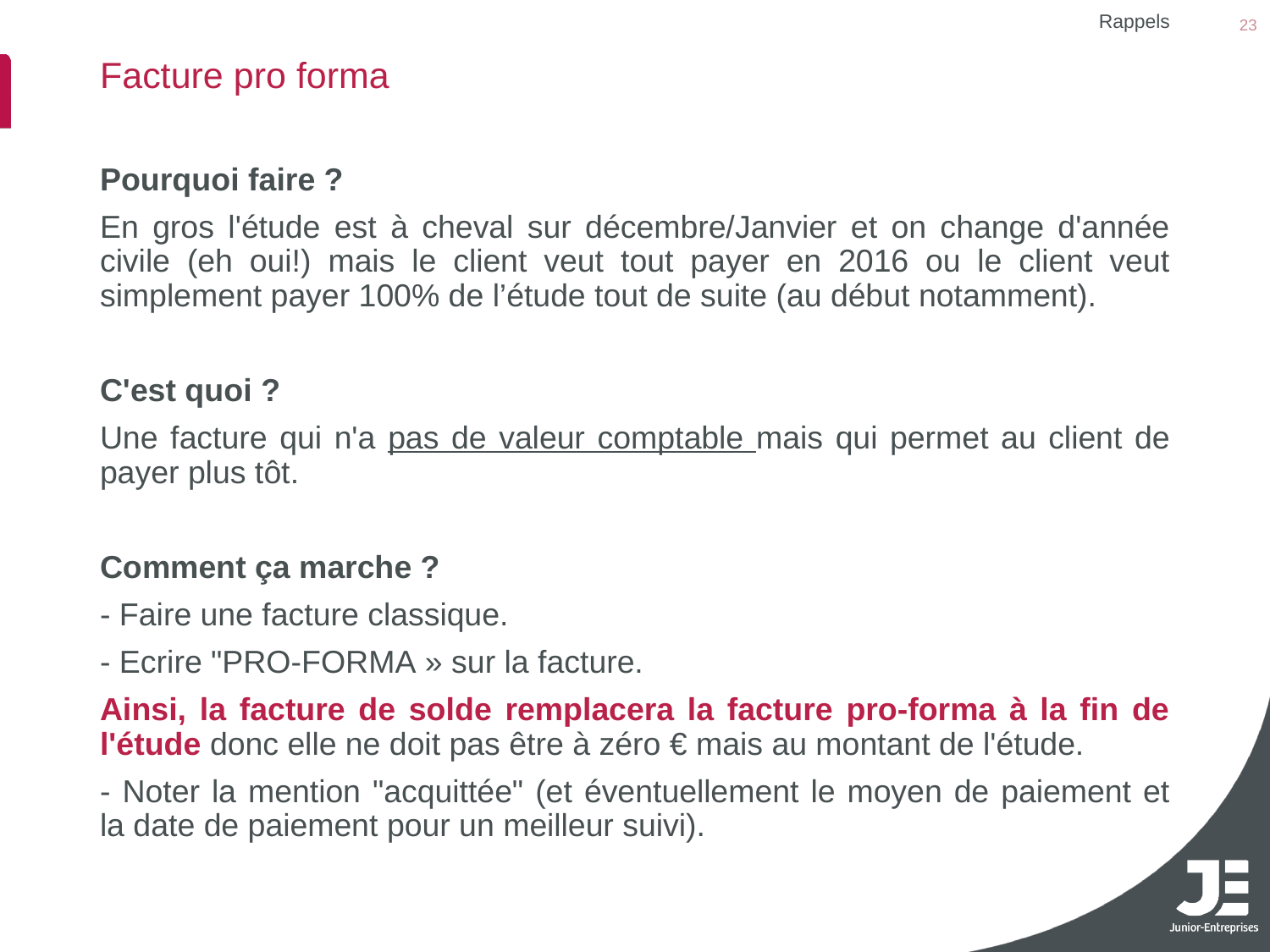

23
Rappels
# Facture pro forma

Pourquoi faire ?
En gros l'étude est à cheval sur décembre/Janvier et on change d'année civile (eh oui!) mais le client veut tout payer en 2016 ou le client veut simplement payer 100% de l’étude tout de suite (au début notamment).

C'est quoi ?
Une facture qui n'a pas de valeur comptable mais qui permet au client de payer plus tôt.

Comment ça marche ?
- Faire une facture classique.
- Ecrire "PRO-FORMA » sur la facture.
Ainsi, la facture de solde remplacera la facture pro-forma à la fin de l'étude donc elle ne doit pas être à zéro € mais au montant de l'étude.
- Noter la mention "acquittée" (et éventuellement le moyen de paiement et la date de paiement pour un meilleur suivi).